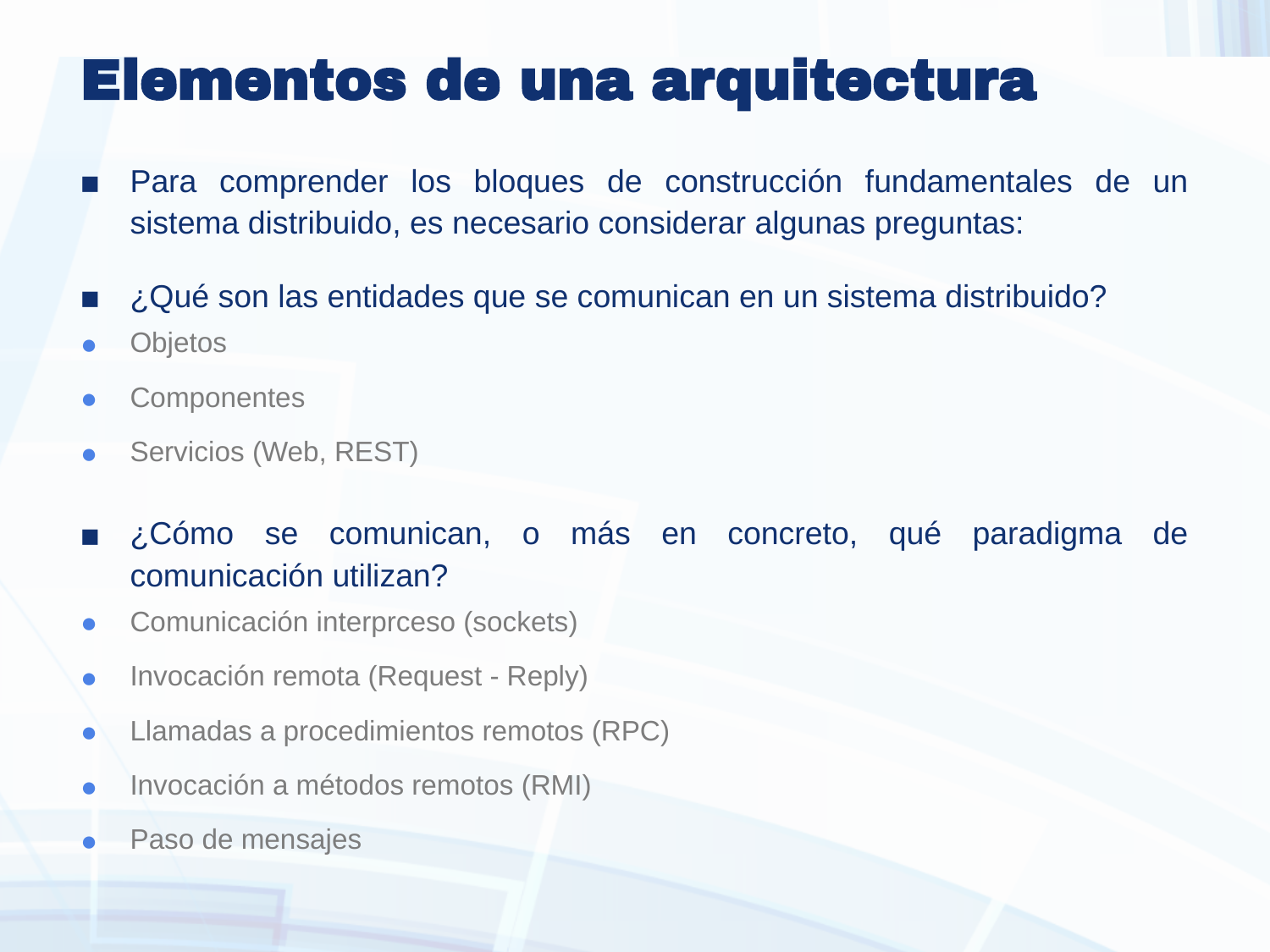

# Elementos de una arquitectura
Para comprender los bloques de construcción fundamentales de un sistema distribuido, es necesario considerar algunas preguntas:
¿Qué son las entidades que se comunican en un sistema distribuido?
Objetos
Componentes
Servicios (Web, REST)
¿Cómo se comunican, o más en concreto, qué paradigma de comunicación utilizan?
Comunicación interprceso (sockets)
Invocación remota (Request - Reply)
Llamadas a procedimientos remotos (RPC)
Invocación a métodos remotos (RMI)
Paso de mensajes